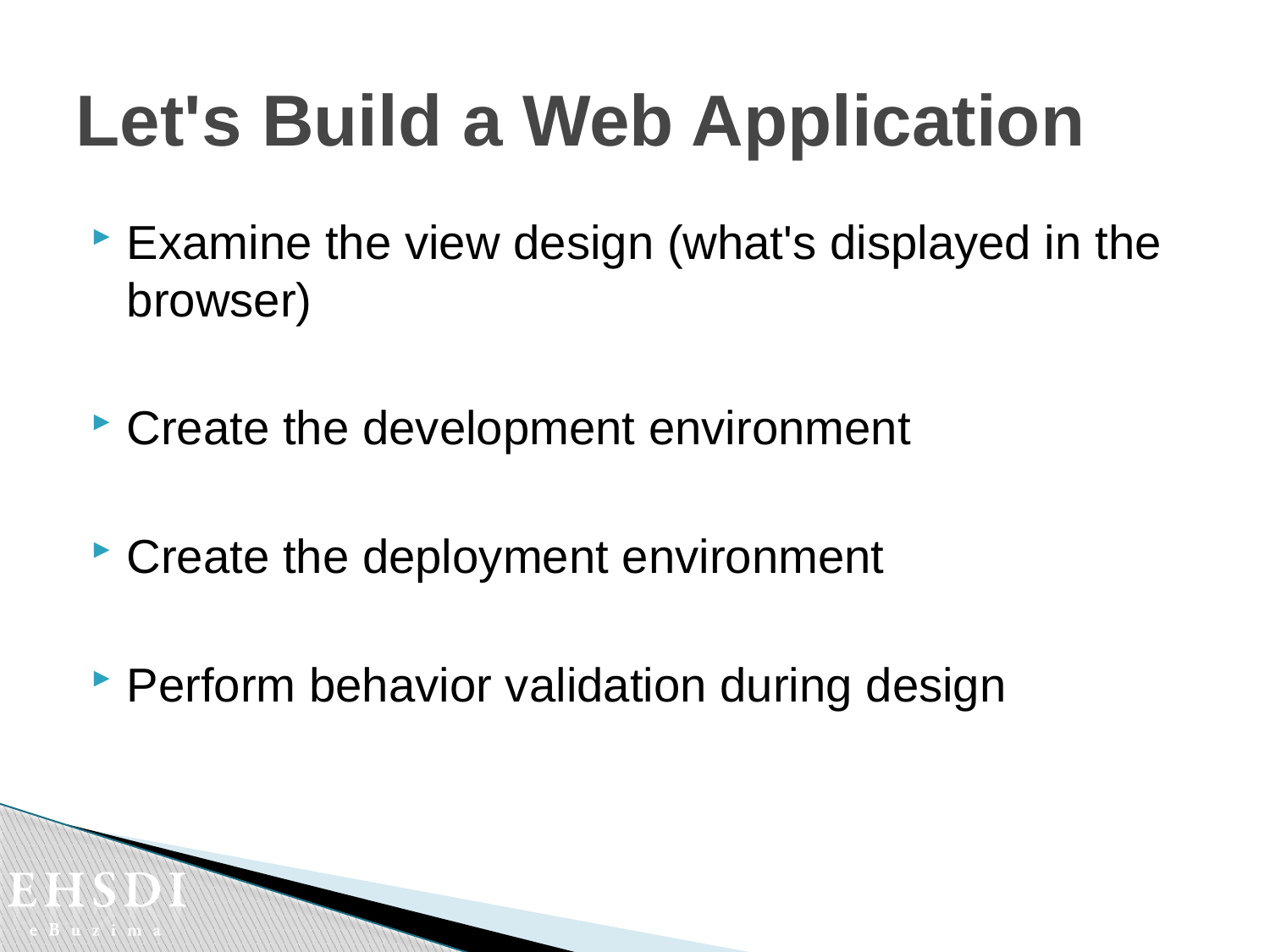

# Let's Build a Web Application
Examine the view design (what's displayed in the browser)

Create the development environment

Create the deployment environment

Perform behavior validation during design